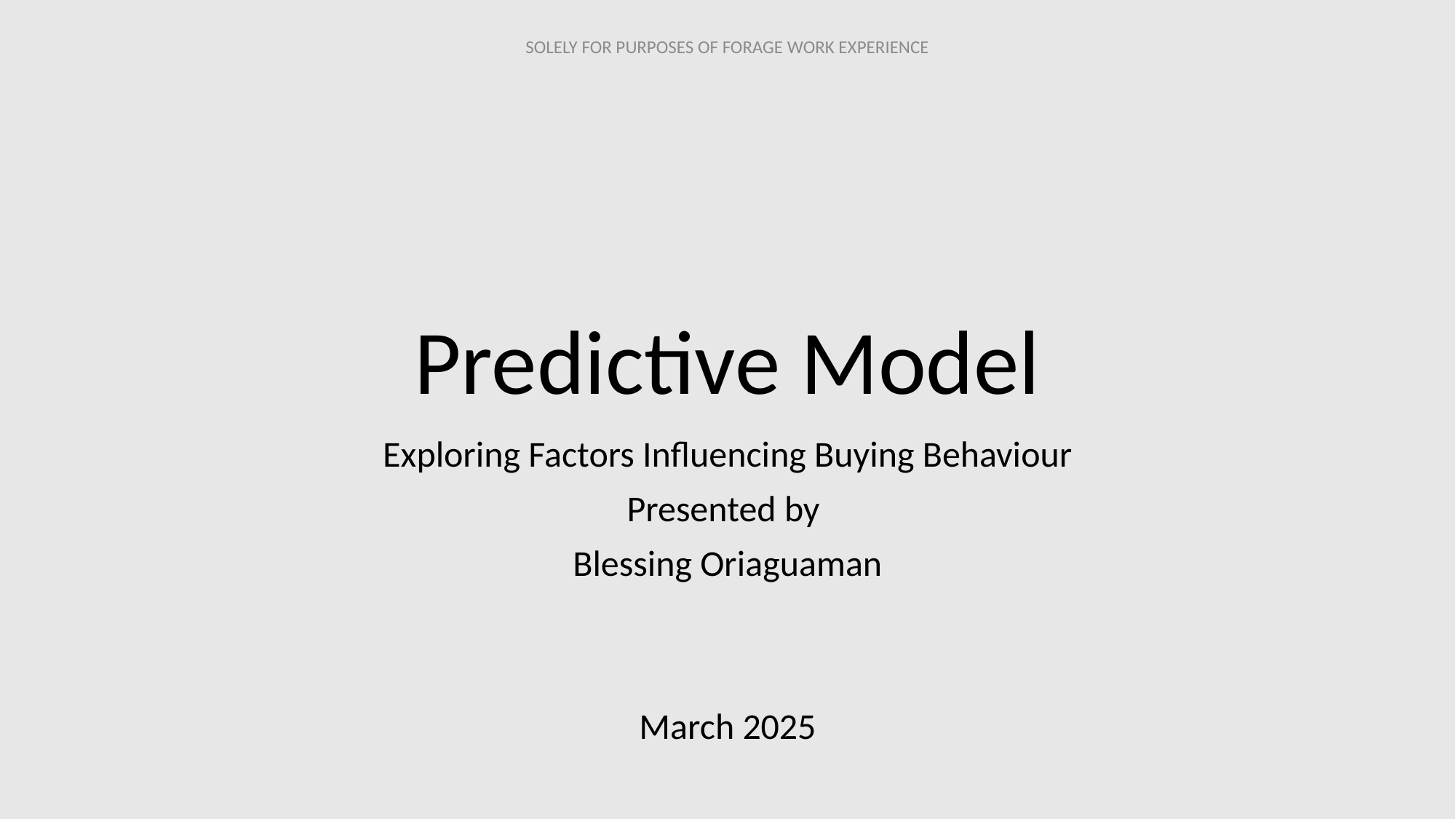

# Predictive Model
Exploring Factors Influencing Buying Behaviour
Presented by
Blessing Oriaguaman

March 2025